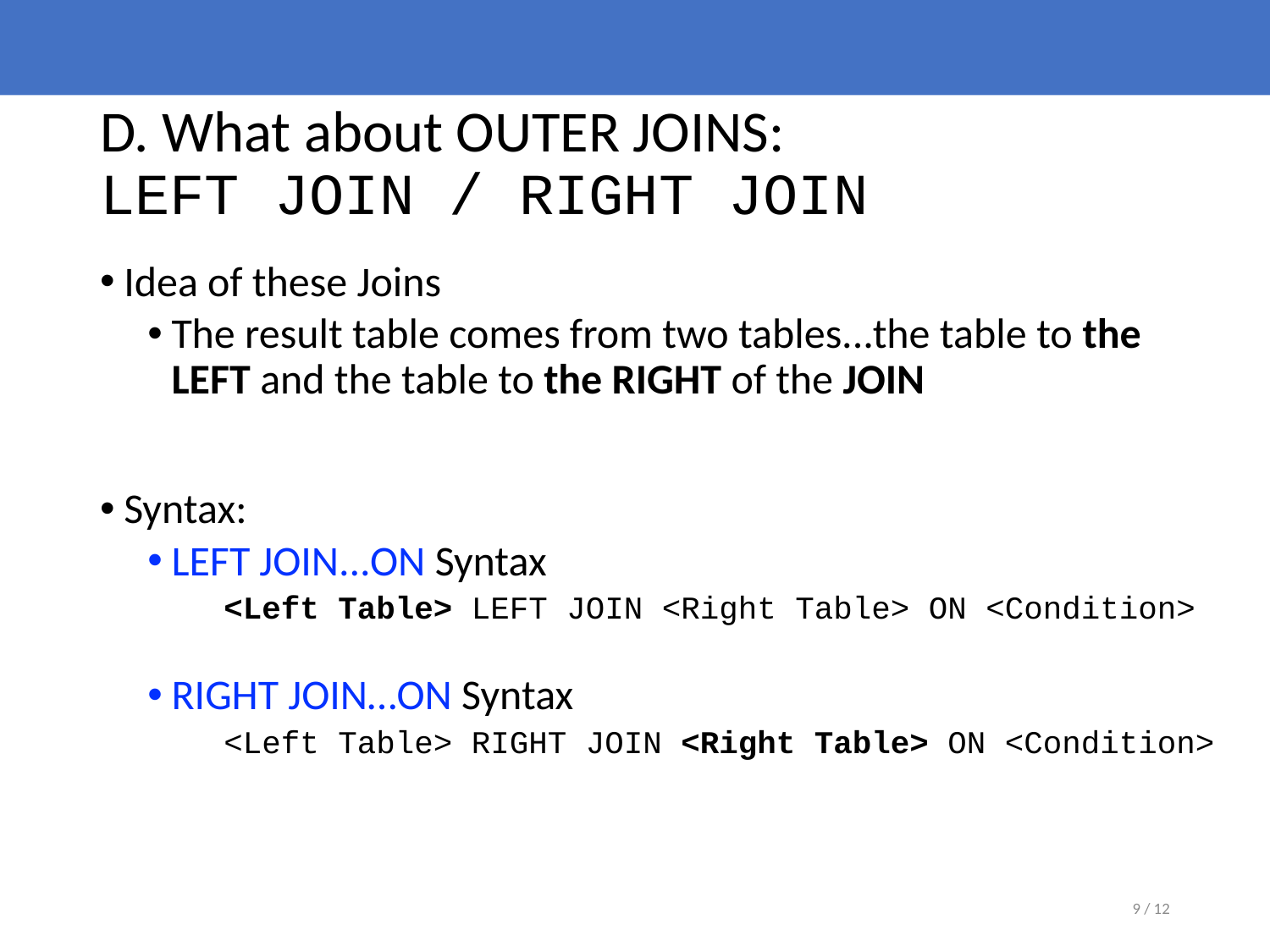

# D. What about OUTER JOINS: LEFT JOIN / RIGHT JOIN
Idea of these Joins
The result table comes from two tables...the table to the LEFT and the table to the RIGHT of the JOIN

Syntax:
LEFT JOIN...ON Syntax
    <Left Table> LEFT JOIN <Right Table> ON <Condition>

RIGHT JOIN…ON Syntax
    <Left Table> RIGHT JOIN <Right Table> ON <Condition>

9 / 12